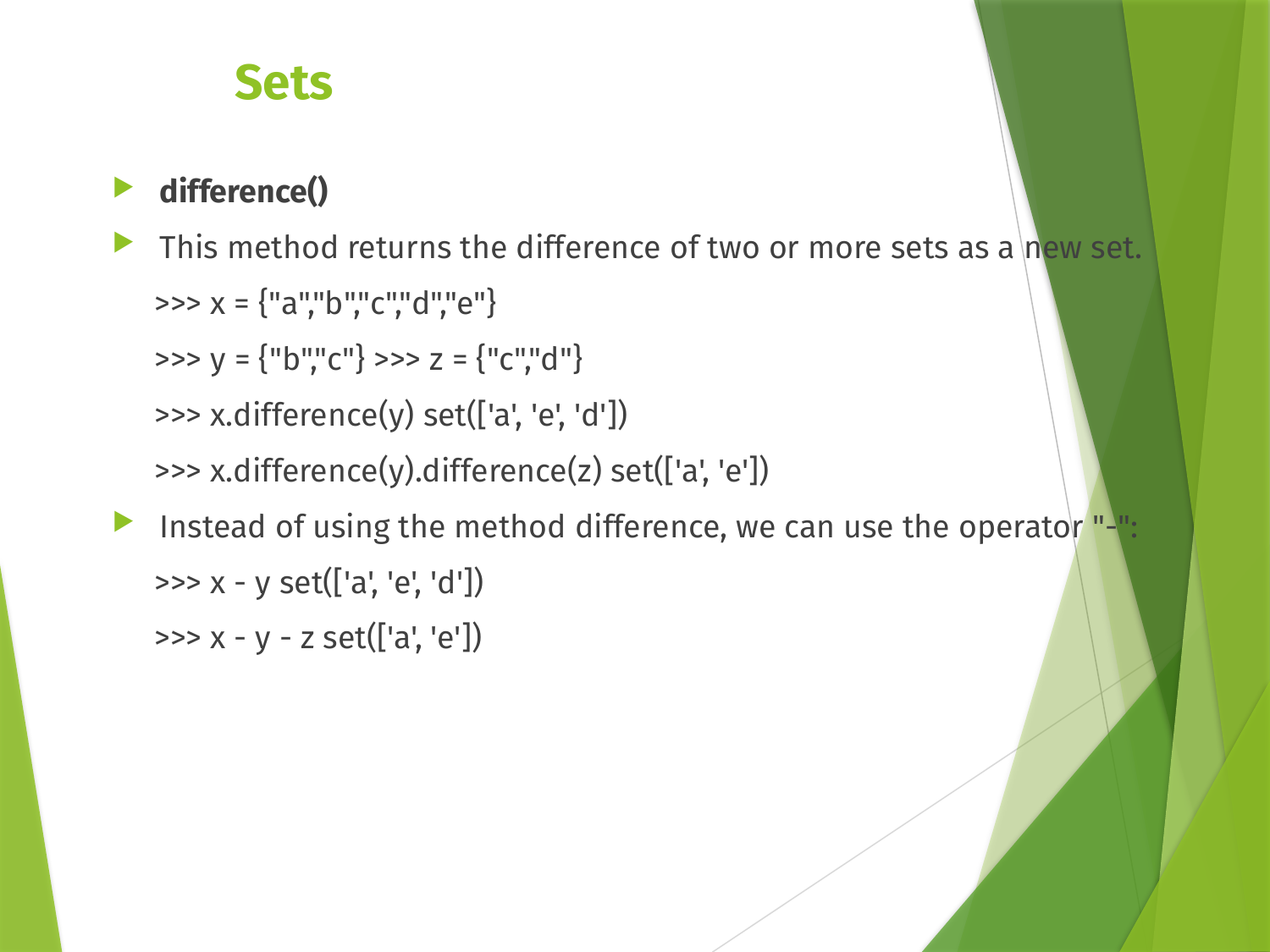

Sets
difference()
This method returns the difference of two or more sets as a new set.
     >>> x = {"a","b","c","d","e"}
     >>> y = {"b","c"} >>> z = {"c","d"}
     >>> x.difference(y) set(['a', 'e', 'd'])
     >>> x.difference(y).difference(z) set(['a', 'e'])
Instead of using the method difference, we can use the operator "-":
     >>> x - y set(['a', 'e', 'd'])
     >>> x - y - z set(['a', 'e'])